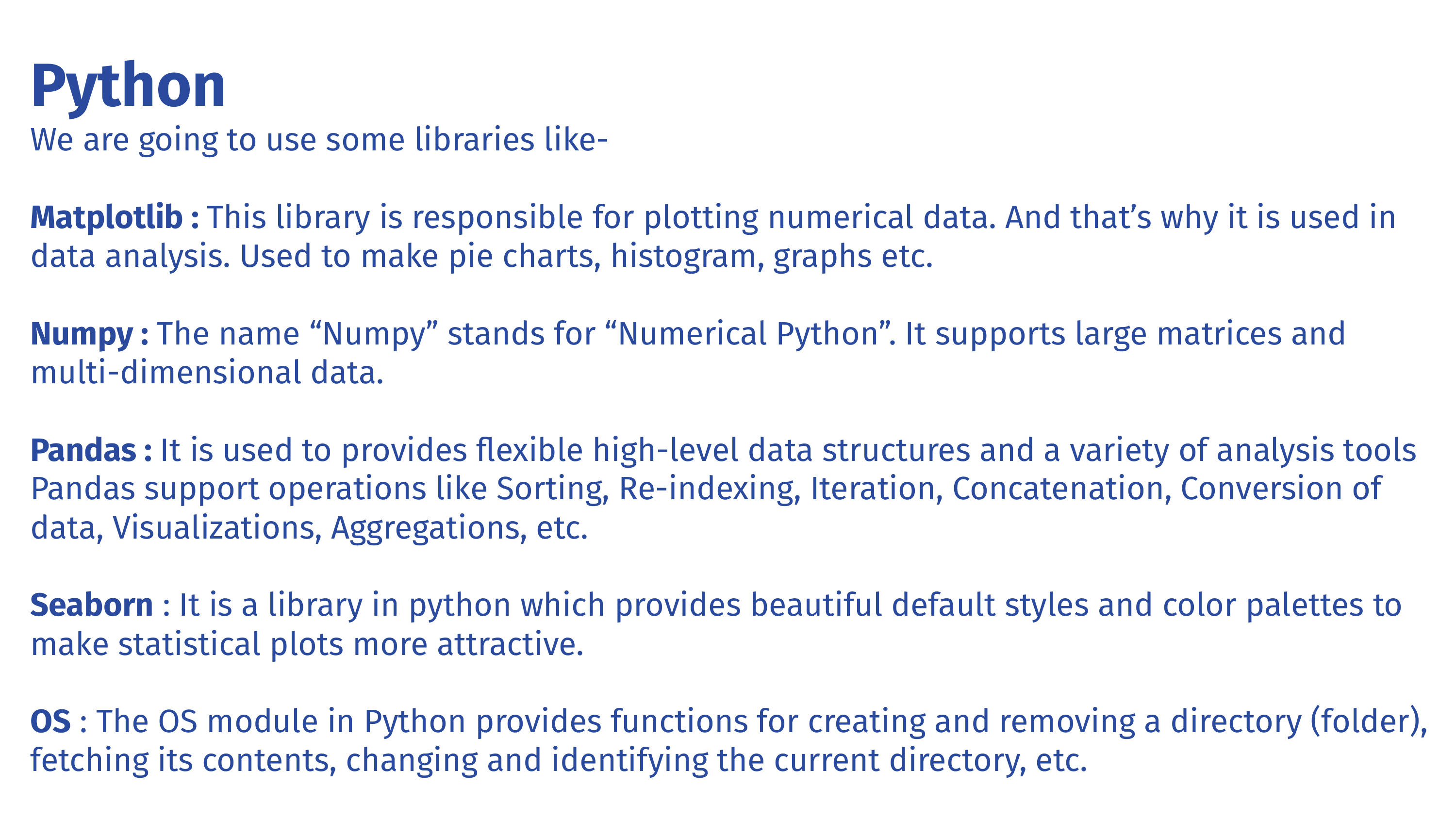

# Python We are going to use some libraries like- Matplotlib : This library is responsible for plotting numerical data. And that’s why it is used in data analysis. Used to make pie charts, histogram, graphs etc. Numpy : The name “Numpy” stands for “Numerical Python”. It supports large matrices and multi-dimensional data. Pandas : It is used to provides flexible high-level data structures and a variety of analysis tools Pandas support operations like Sorting, Re-indexing, Iteration, Concatenation, Conversion of data, Visualizations, Aggregations, etc. Seaborn : It is a library in python which provides beautiful default styles and color palettes to make statistical plots more attractive. OS : The OS module in Python provides functions for creating and removing a directory (folder), fetching its contents, changing and identifying the current directory, etc.